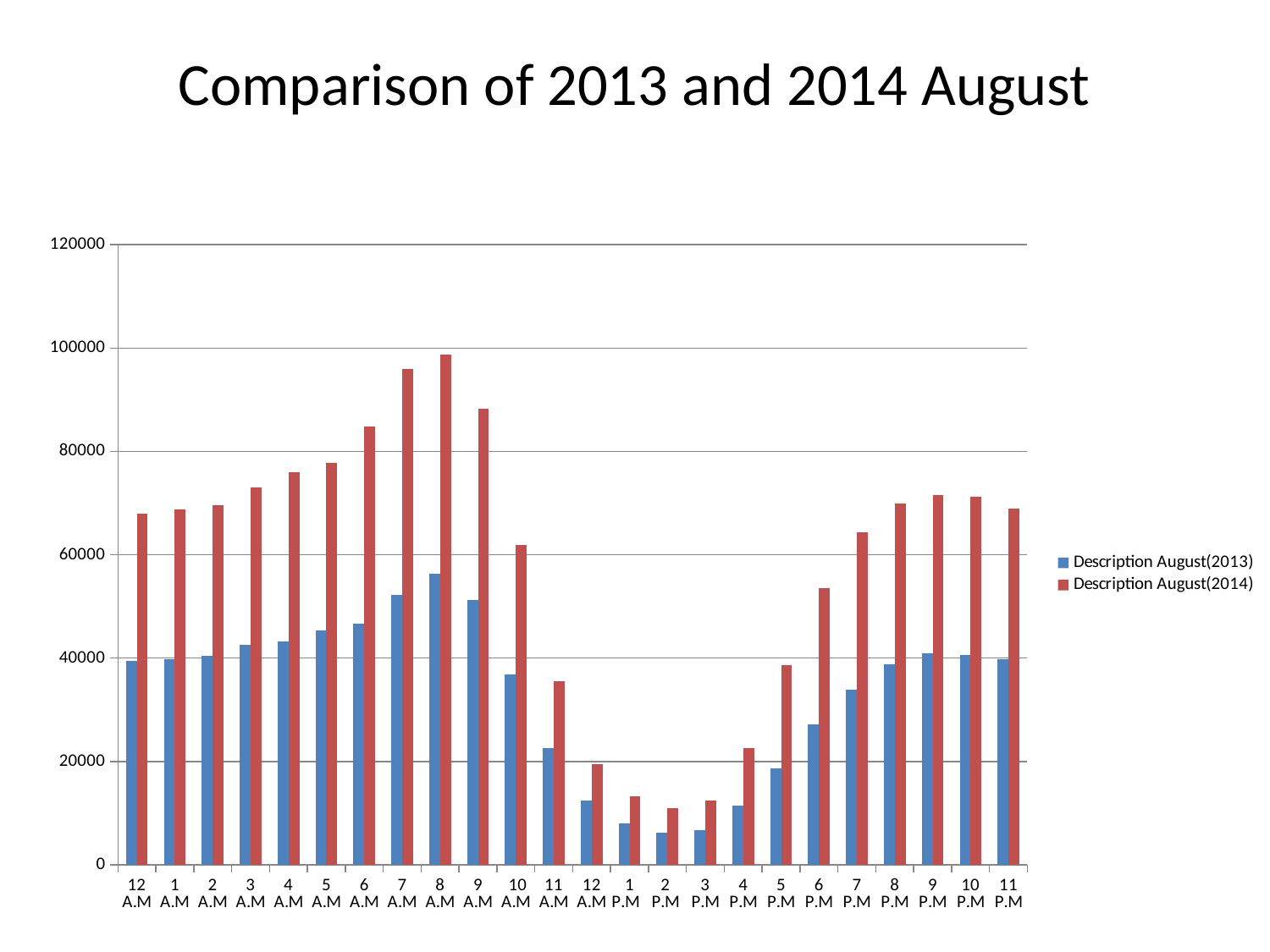

# Comparison of 2013 and 2014 August

### Chart

| Category | Description August(2013) | Description August(2014) |
|---|---|---|
| 12 A.M | 39484.0 | 67926.0 |
| 1 A.M | 39814.0 | 68774.0 |
| 2 A.M | 40410.0 | 69566.0 |
| 3 A.M | 42488.0 | 73038.0 |
| 4 A.M | 43240.0 | 75962.0 |
| 5 A.M | 45348.0 | 77826.0 |
| 6 A.M | 46692.0 | 84902.0 |
| 7 A.M | 52224.0 | 95896.0 |
| 8 A.M | 56334.0 | 98694.0 |
| 9 A.M | 51182.0 | 88252.0 |
|  10 A.M | 36898.0 | 61888.0 |
| 11 A.M | 22552.0 | 35532.0 |
| 12 A.M | 12356.0 | 19430.0 |
| 1 P.M   | 8012.0 | 13298.0 |
| 2  P.M  | 6276.0 | 10956.0 |
| 3 P.M | 6620.0 | 12498.0 |
| 4 P.M | 11396.0 | 22560.0 |
| 5 P.M | 18674.0 | 38600.0 |
| 6 P.M | 27154.0 | 53584.0 |
| 7 P.M | 33928.0 | 64342.0 |
| 8 P.M | 38720.0 | 69898.0 |
| 9 P.M | 40908.0 | 71506.0 |
| 10 P.M | 40564.0 | 71200.0 |
| 11 P.M | 39812.0 | 68962.0 |